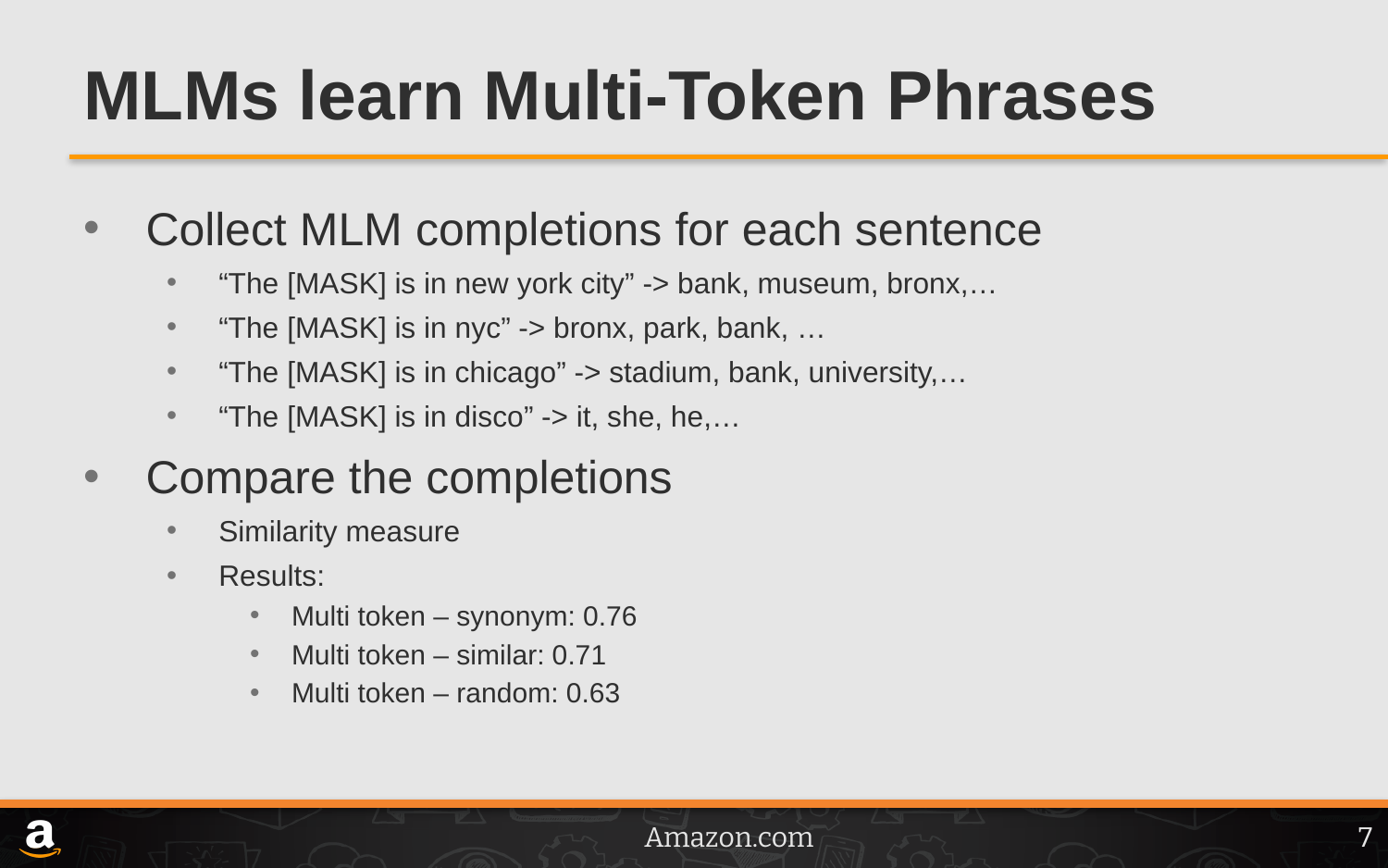

# MLMs learn Multi-Token Phrases
Collect MLM completions for each sentence
“The [MASK] is in new york city” -> bank, museum, bronx,…
“The [MASK] is in nyc” -> bronx, park, bank, …
“The [MASK] is in chicago” -> stadium, bank, university,…
“The [MASK] is in disco” -> it, she, he,…
Compare the completions
Similarity measure
Results:
Multi token – synonym: 0.76
Multi token – similar: 0.71
Multi token – random: 0.63

7
Amazon.com